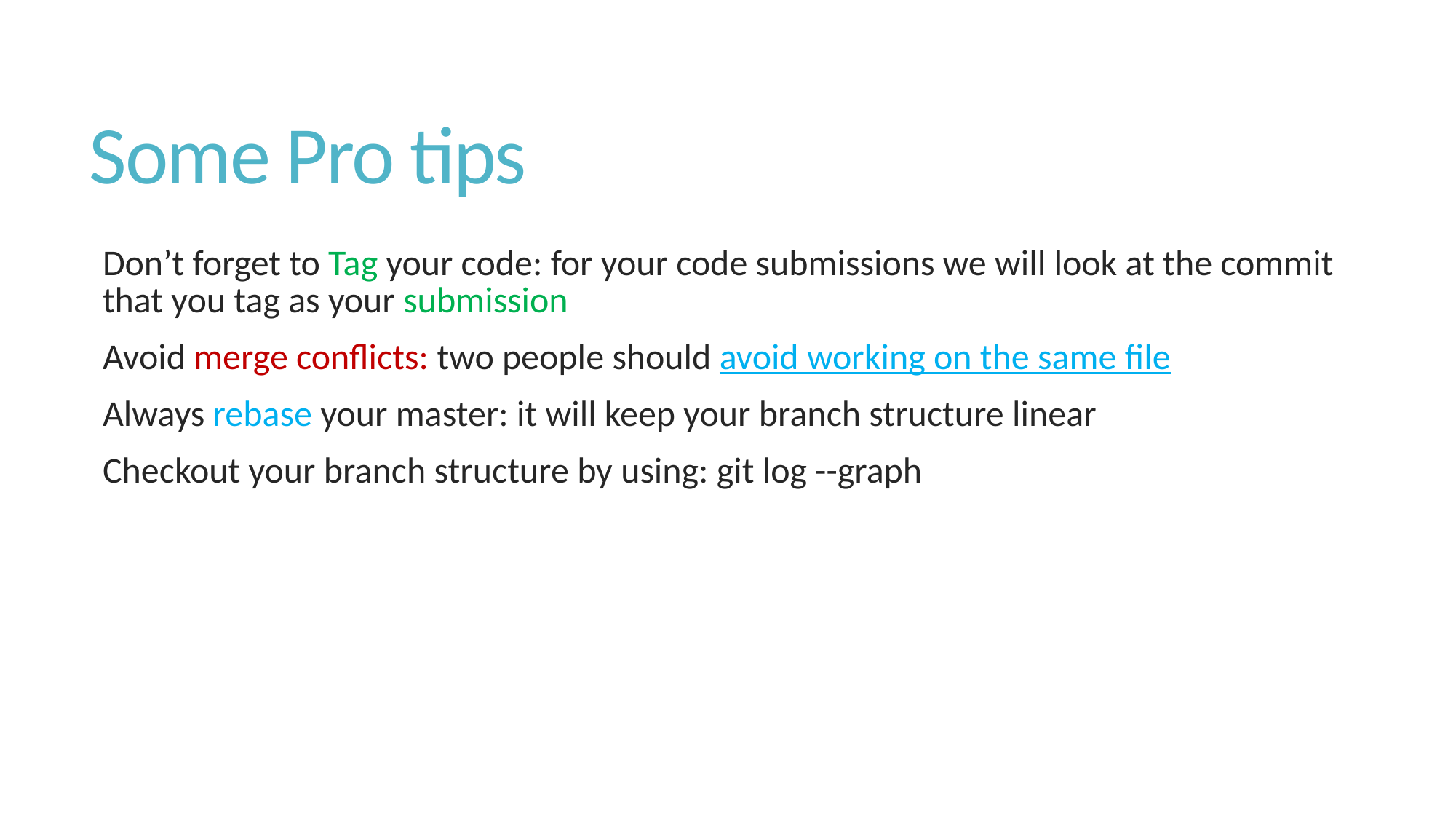

# Some Pro tips
Don’t forget to Tag your code: for your code submissions we will look at the commit that you tag as your submission
Avoid merge conflicts: two people should avoid working on the same file
Always rebase your master: it will keep your branch structure linear
Checkout your branch structure by using: git log --graph